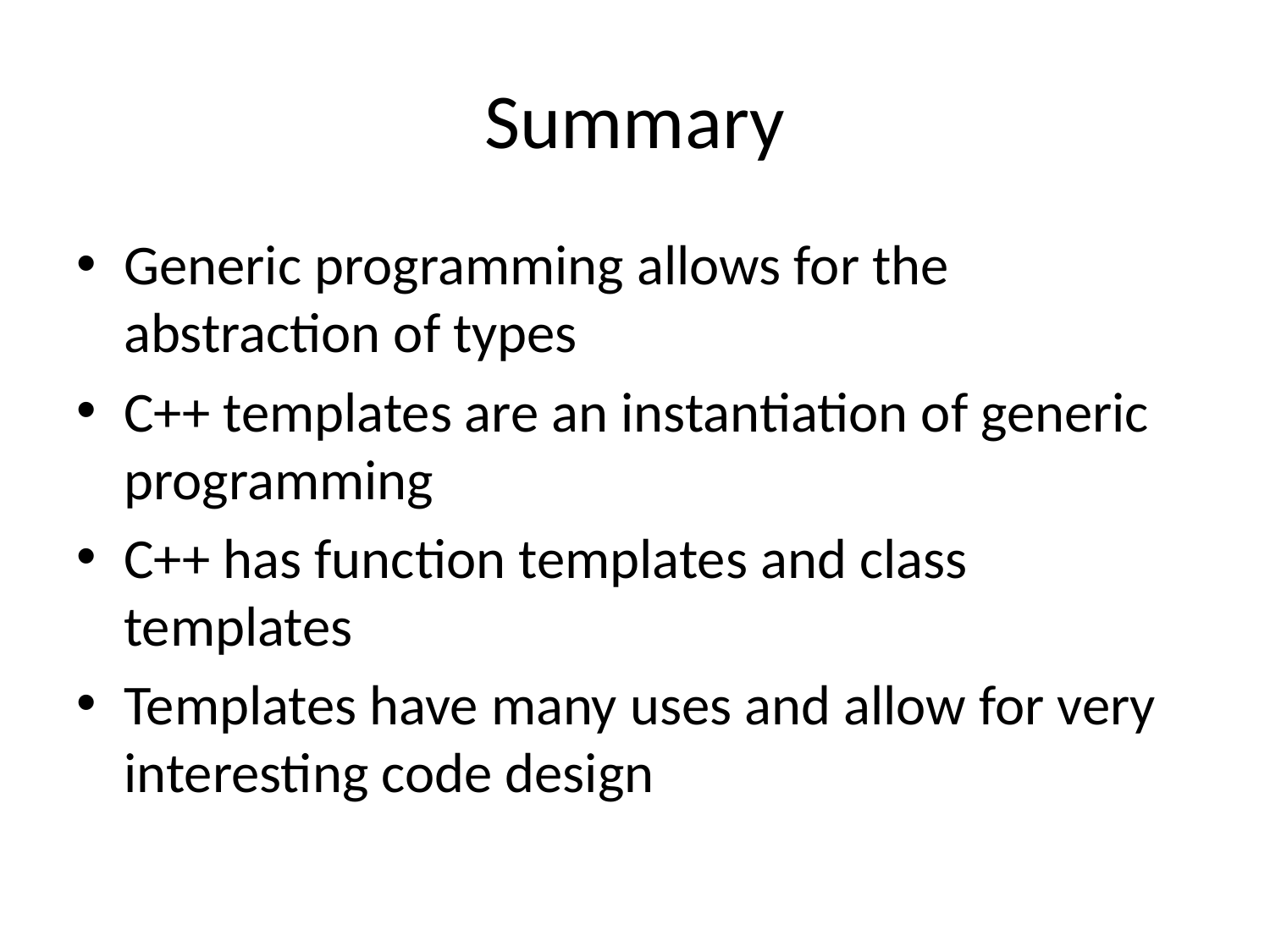

# Summary
Generic programming allows for the abstraction of types
C++ templates are an instantiation of generic programming
C++ has function templates and class templates
Templates have many uses and allow for very interesting code design